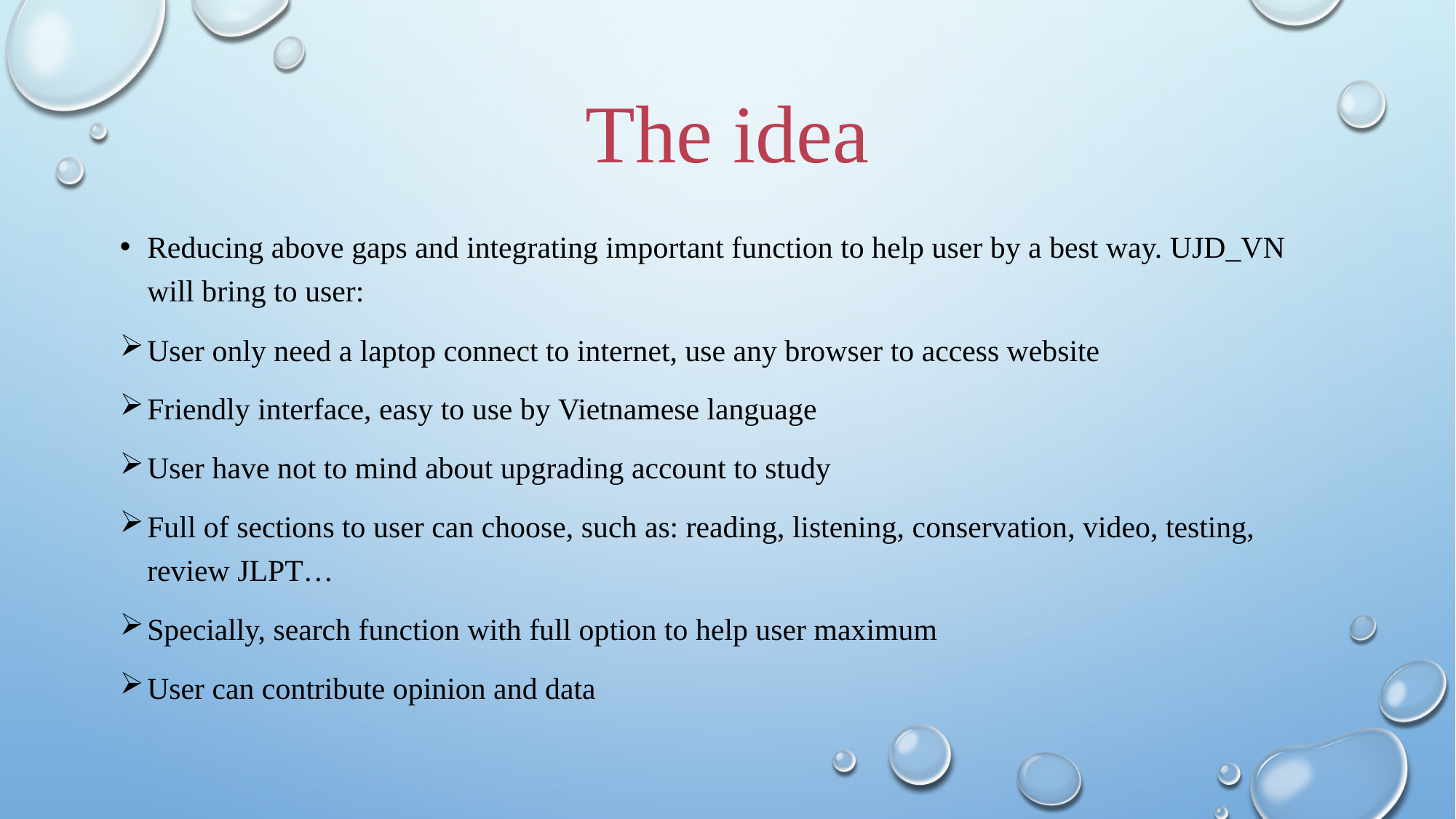

# The idea
Reducing above gaps and integrating important function to help user by a best way. UJD_VN will bring to user:
User only need a laptop connect to internet, use any browser to access website
Friendly interface, easy to use by Vietnamese language
User have not to mind about upgrading account to study
Full of sections to user can choose, such as: reading, listening, conservation, video, testing, review JLPT…
Specially, search function with full option to help user maximum
User can contribute opinion and data